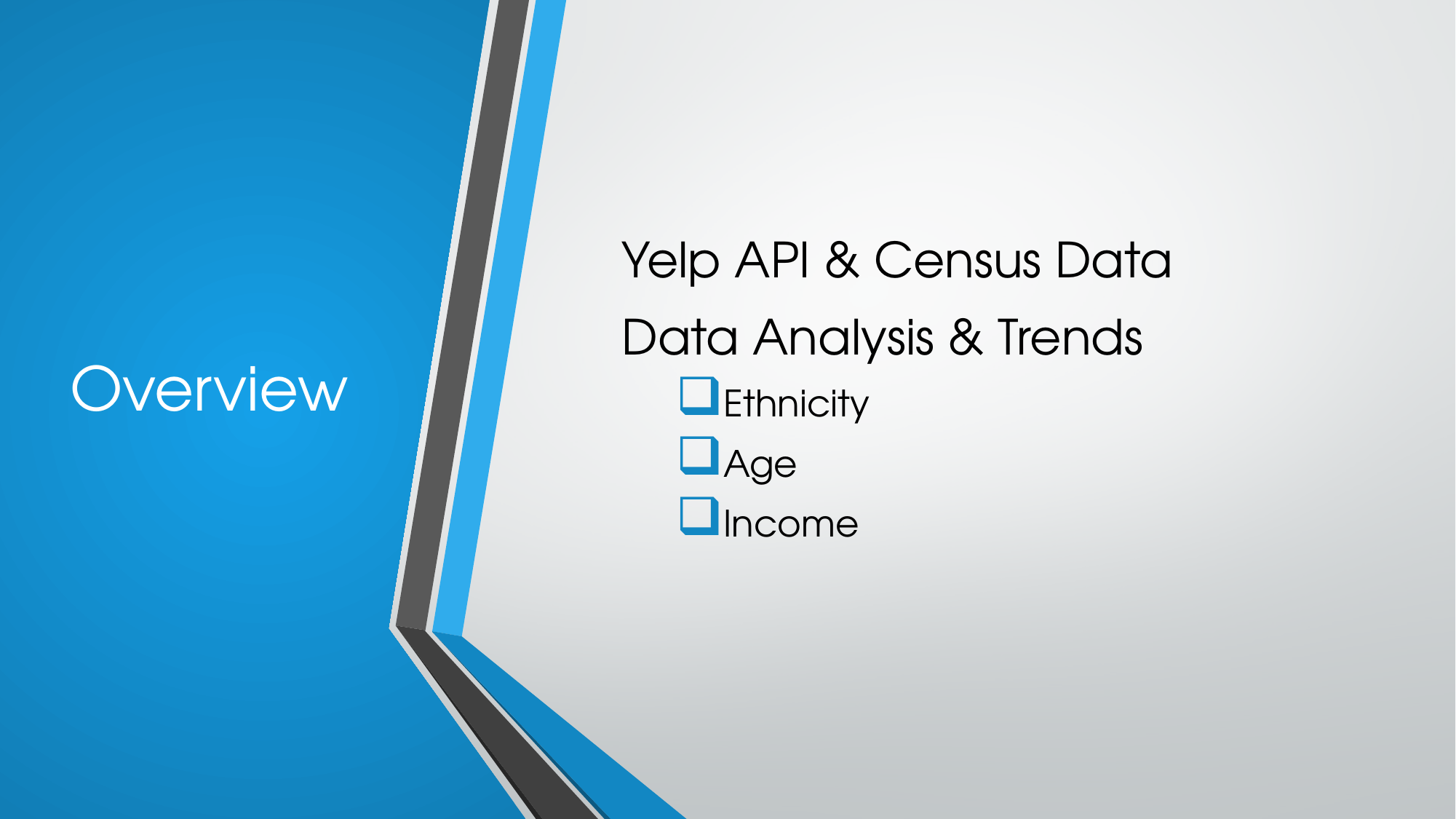

# Overview
Yelp API & Census Data
Data Analysis & Trends
Ethnicity
Age
Income